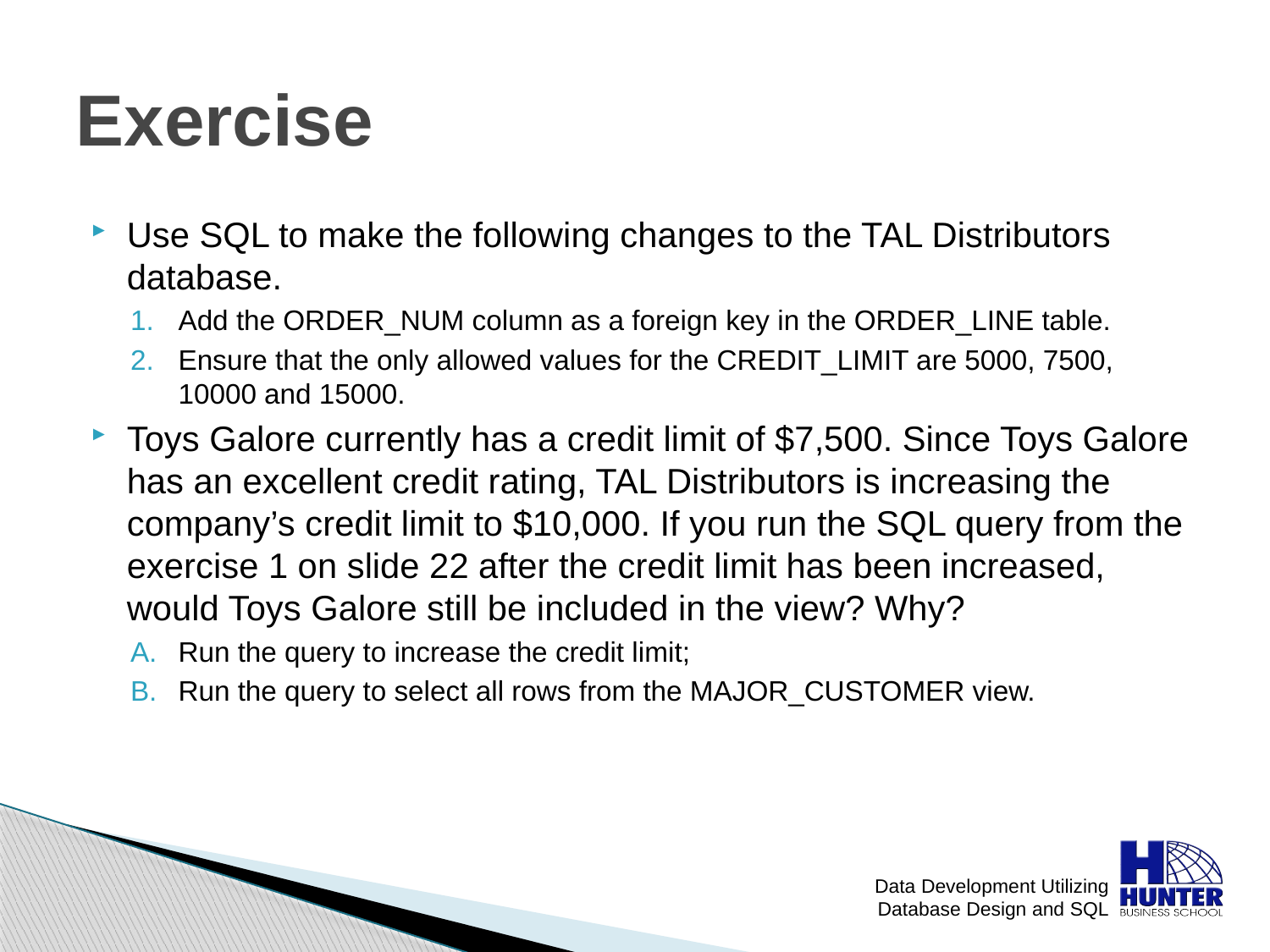

# Exercise
Use SQL to make the following changes to the TAL Distributors database.
Add the ORDER_NUM column as a foreign key in the ORDER_LINE table.
Ensure that the only allowed values for the CREDIT_LIMIT are 5000, 7500, 10000 and 15000.
Toys Galore currently has a credit limit of $7,500. Since Toys Galore has an excellent credit rating, TAL Distributors is increasing the company’s credit limit to $10,000. If you run the SQL query from the exercise 1 on slide 22 after the credit limit has been increased, would Toys Galore still be included in the view? Why?
Run the query to increase the credit limit;
Run the query to select all rows from the MAJOR_CUSTOMER view.